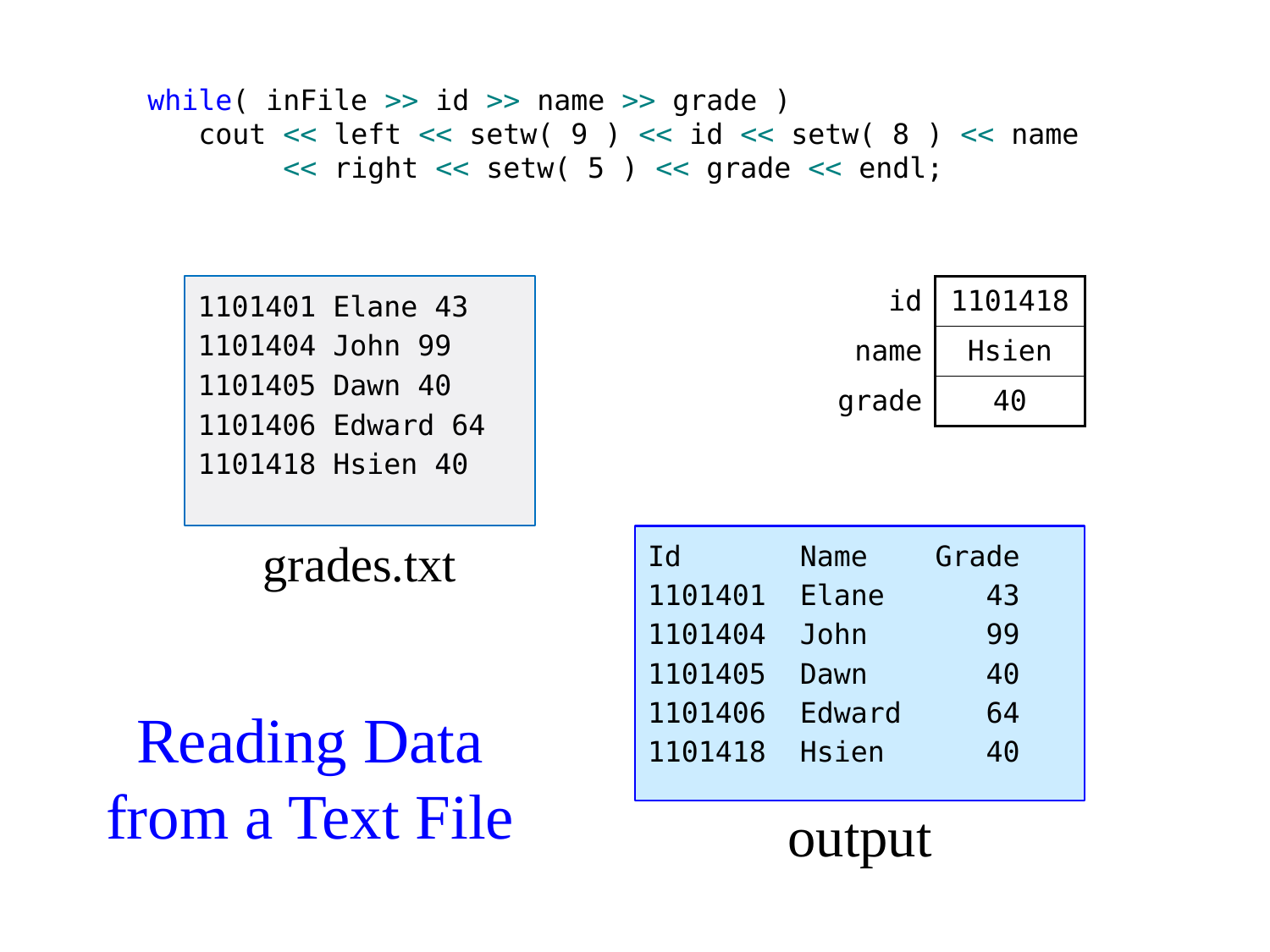

while( inFile >> id >> name >> grade )
   cout << left << setw( 9 ) << id << setw( 8 ) << name
        << right << setw( 5 ) << grade << endl;
1101401 Elane 43
1101404 John 99
1101405 Dawn 40
1101406 Edward 64
1101418 Hsien 40
| id | 1101418 |
| --- | --- |
| name | Hsien |
| grade | 40 |
grades.txt
Id       Name    Grade
1101401  Elane      43
1101404  John       99
1101405  Dawn       40
1101406  Edward     64
1101418  Hsien      40
# Reading Data from a Text File
output